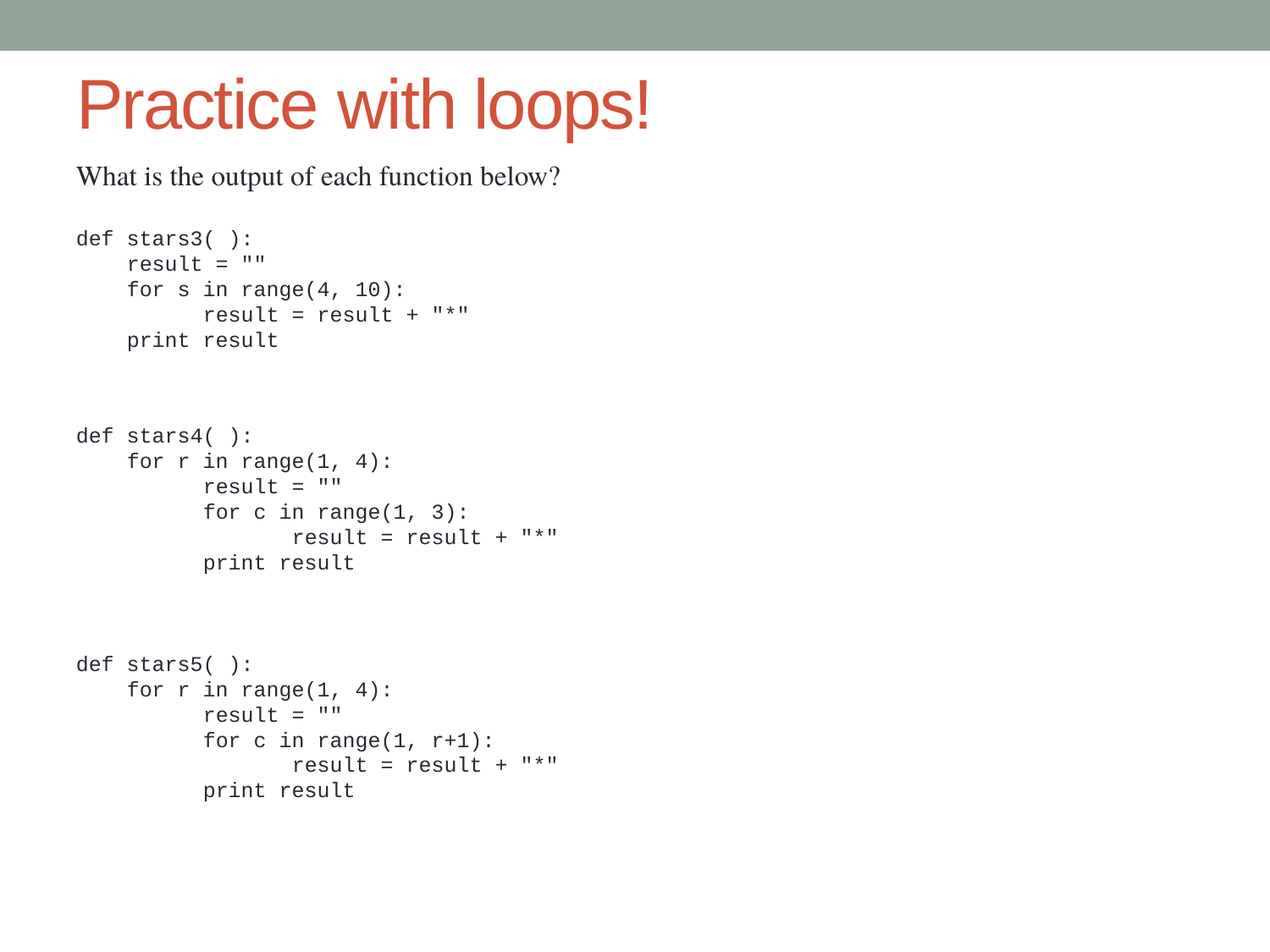

# Practice with loops!
What is the output of each function below?

def stars3( ):
    result = ""
    for s in range(4, 10):
          result = result + "*"
    print result

def stars4( ):
    for r in range(1, 4):
          result = ""
          for c in range(1, 3):
                 result = result + "*"
          print result

def stars5( ):
    for r in range(1, 4):
          result = ""
          for c in range(1, r+1):
                 result = result + "*"
          print result